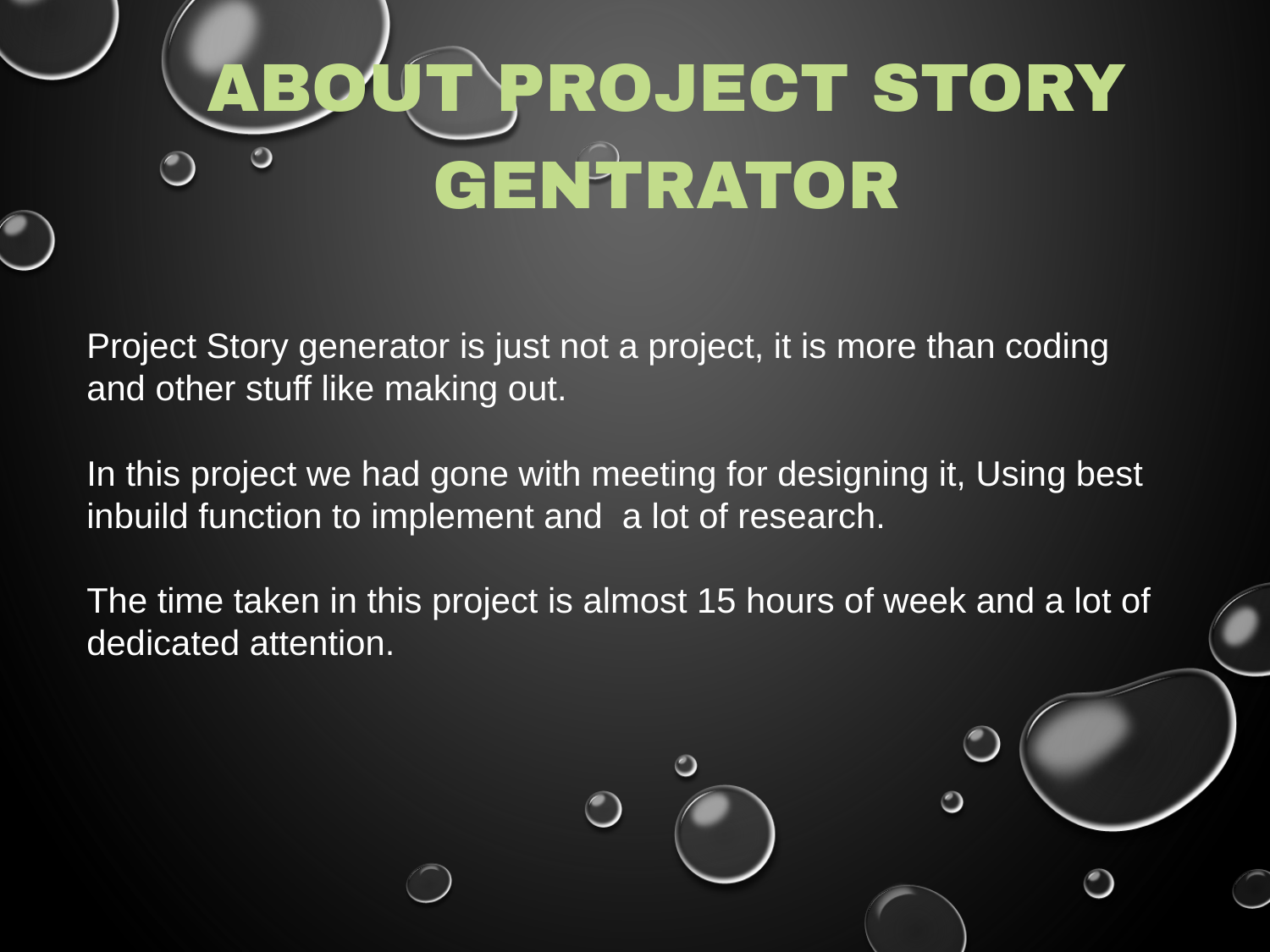

ABOUT PROJECT STORY GENTRATOR
Project Story generator is just not a project, it is more than coding and other stuff like making out.

In this project we had gone with meeting for designing it, Using best inbuild function to implement and  a lot of research.

The time taken in this project is almost 15 hours of week and a lot of dedicated attention.